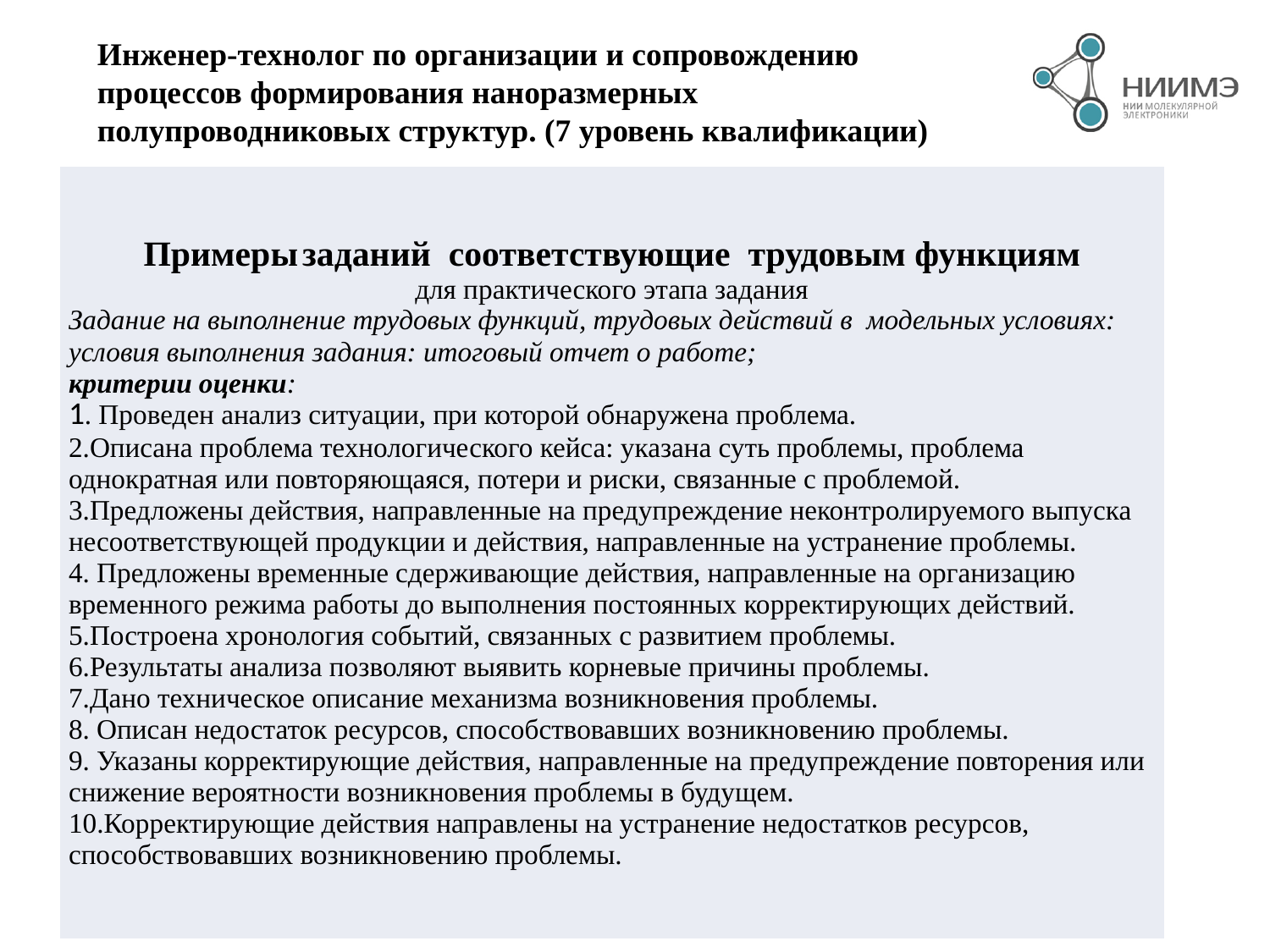

Инженер-технолог по организации и сопровождению процессов формирования наноразмерных полупроводниковых структур. (7 уровень квалификации)

| Примеры заданий соответствующие трудовым функциям для практического этапа задания Задание на выполнение трудовых функций, трудовых действий в модельных условиях: условия выполнения задания: итоговый отчет о работе; критерии оценки: 1. Проведен анализ ситуации, при которой обнаружена проблема. 2.Описана проблема технологического кейса: указана суть проблемы, проблема однократная или повторяющаяся, потери и риски, связанные с проблемой. 3.Предложены действия, направленные на предупреждение неконтролируемого выпуска несоответствующей продукции и действия, направленные на устранение проблемы. 4. Предложены временные сдерживающие действия, направленные на организацию временного режима работы до выполнения постоянных корректирующих действий. 5.Построена хронология событий, связанных с развитием проблемы. 6.Результаты анализа позволяют выявить корневые причины проблемы. 7.Дано техническое описание механизма возникновения проблемы. 8. Описан недостаток ресурсов, способствовавших возникновению проблемы. 9. Указаны корректирующие действия, направленные на предупреждение повторения или снижение вероятности возникновения проблемы в будущем. 10.Корректирующие действия направлены на устранение недостатков ресурсов, способствовавших возникновению проблемы. |
| --- |